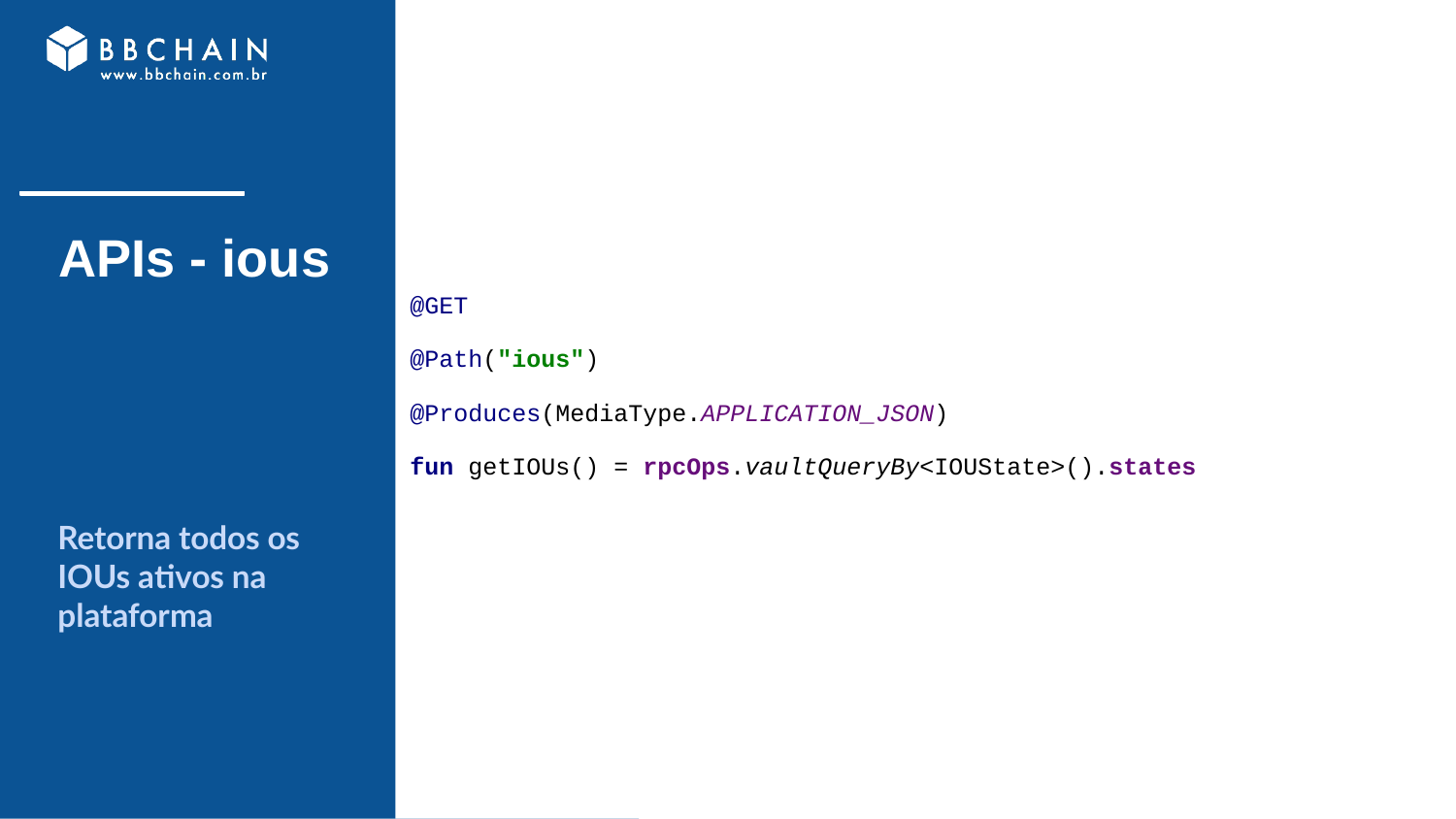

@GET
@Path("ious")
@Produces(MediaType.APPLICATION_JSON)
fun getIOUs() = rpcOps.vaultQueryBy<IOUState>().states

# APIs - ious
Retorna todos os IOUs ativos na plataforma